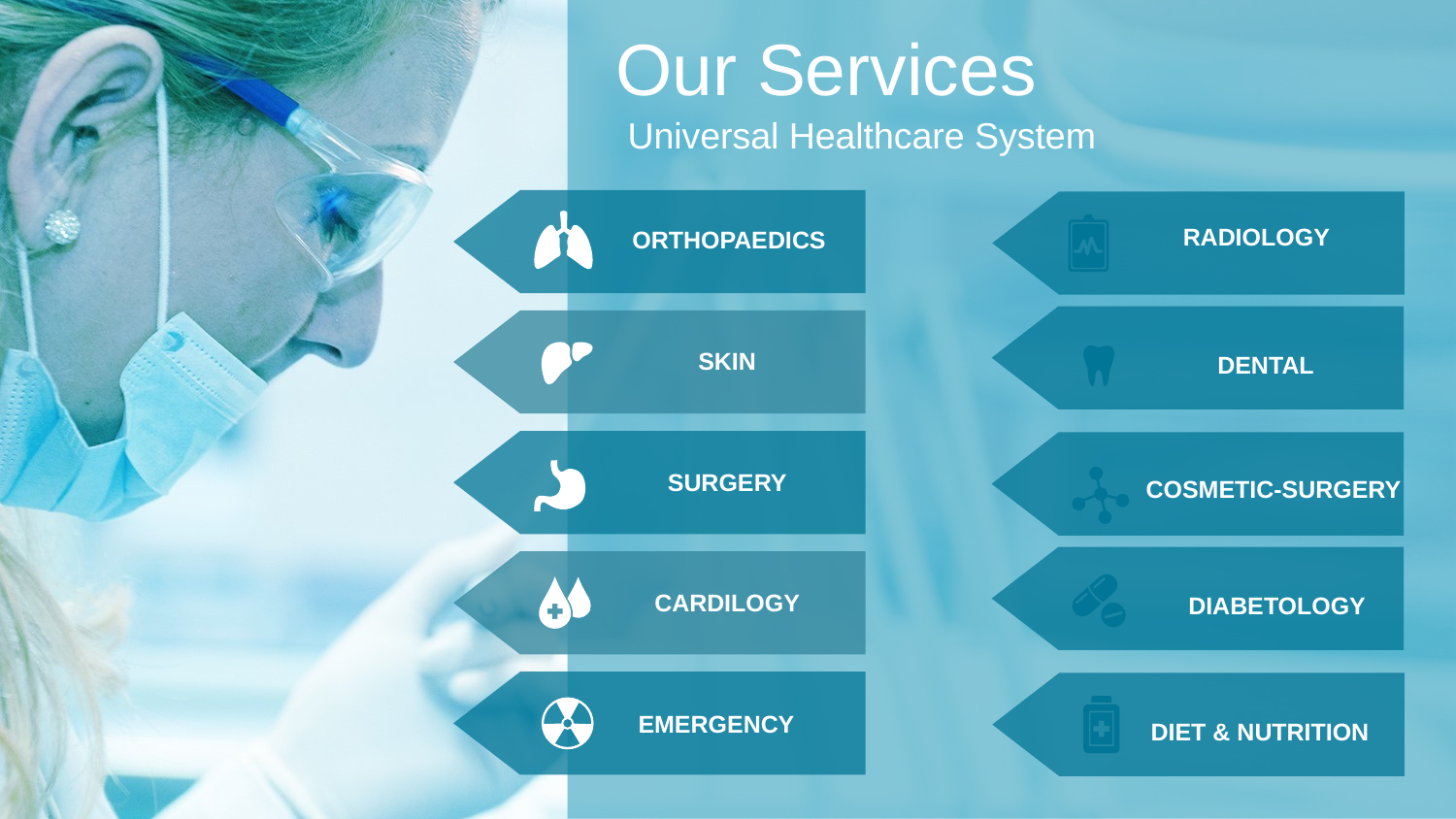

Our Services
Universal Healthcare System

RADIOLOGY

ORTHOPAEDICS

SKIN

DENTAL

SURGERY

COSMETIC-SURGERY

CARDILOGY
DIABETOLOGY

EMERGENCY
DIET & NUTRITION